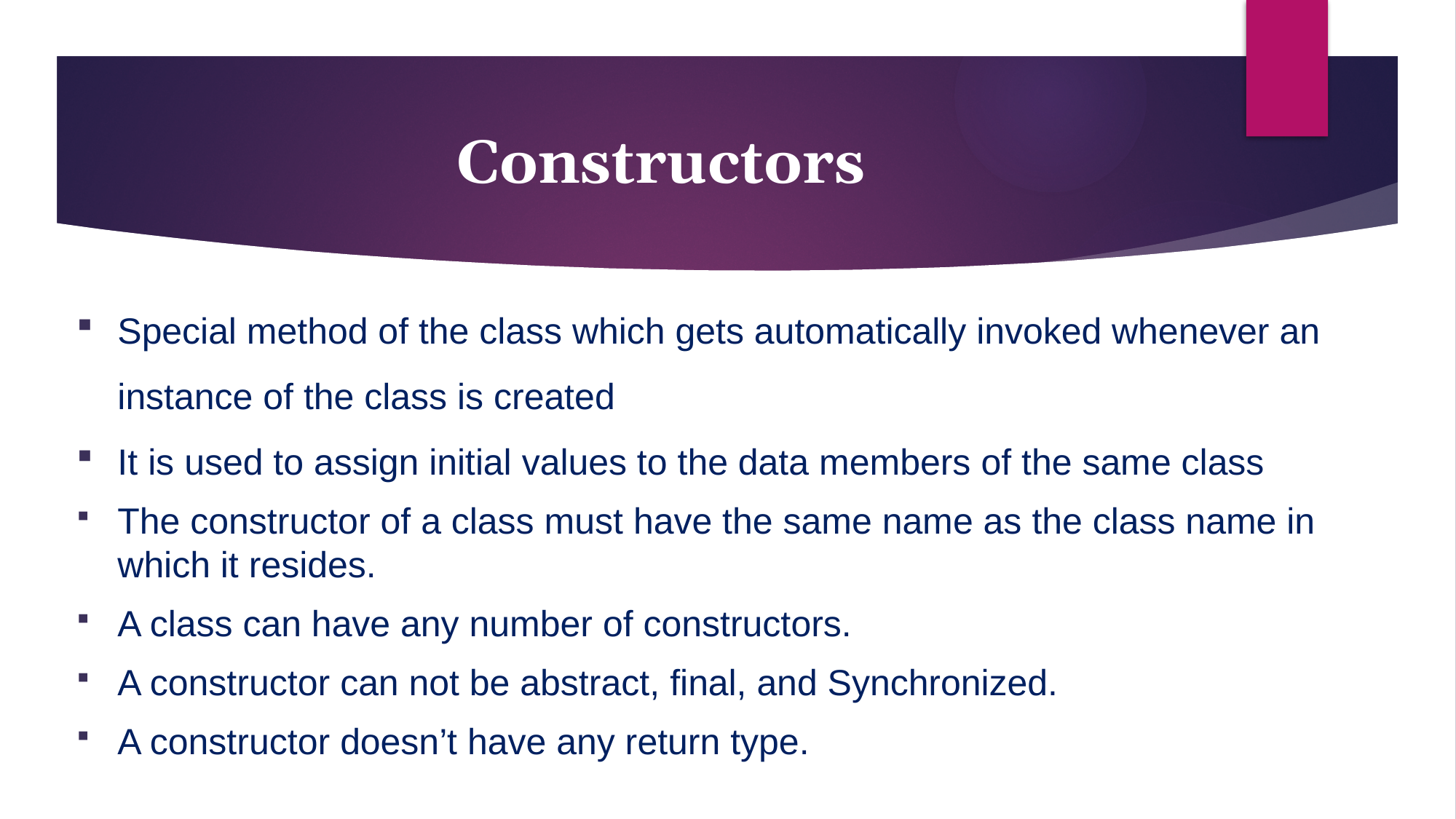

# Constructors
Special method of the class which gets automatically invoked whenever an instance of the class is created
It is used to assign initial values to the data members of the same class
The constructor of a class must have the same name as the class name in which it resides.
A class can have any number of constructors.
A constructor can not be abstract, final, and Synchronized.
A constructor doesn’t have any return type.